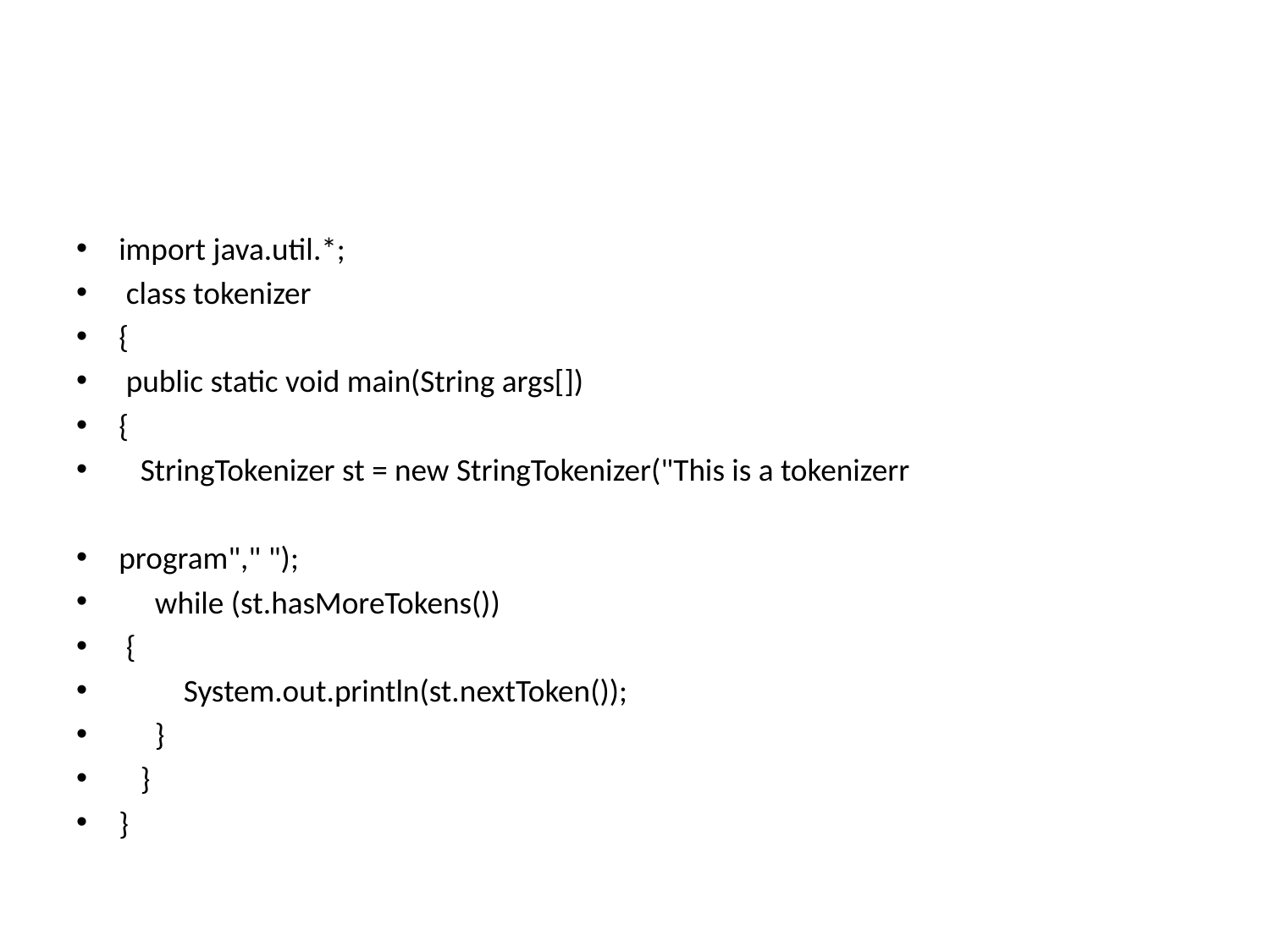

#
import java.util.*;
 class tokenizer
{
 public static void main(String args[])
{
   StringTokenizer st = new StringTokenizer("This is a tokenizerr

program"," ");
     while (st.hasMoreTokens())
 {
         System.out.println(st.nextToken());
     }
   }
}